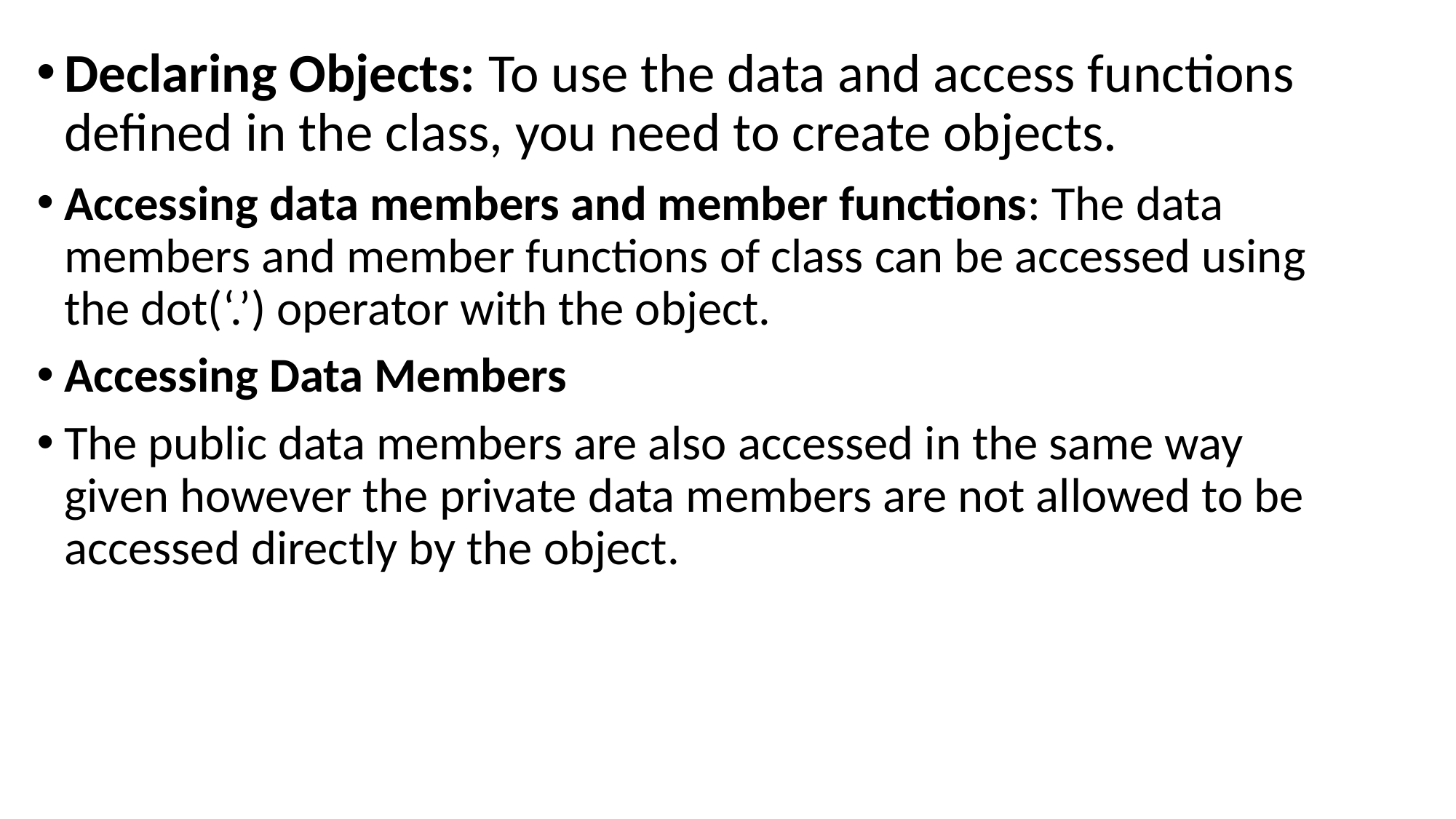

Declaring Objects: To use the data and access functions defined in the class, you need to create objects.
Accessing data members and member functions: The data members and member functions of class can be accessed using the dot(‘.’) operator with the object.
Accessing Data Members
The public data members are also accessed in the same way given however the private data members are not allowed to be accessed directly by the object.